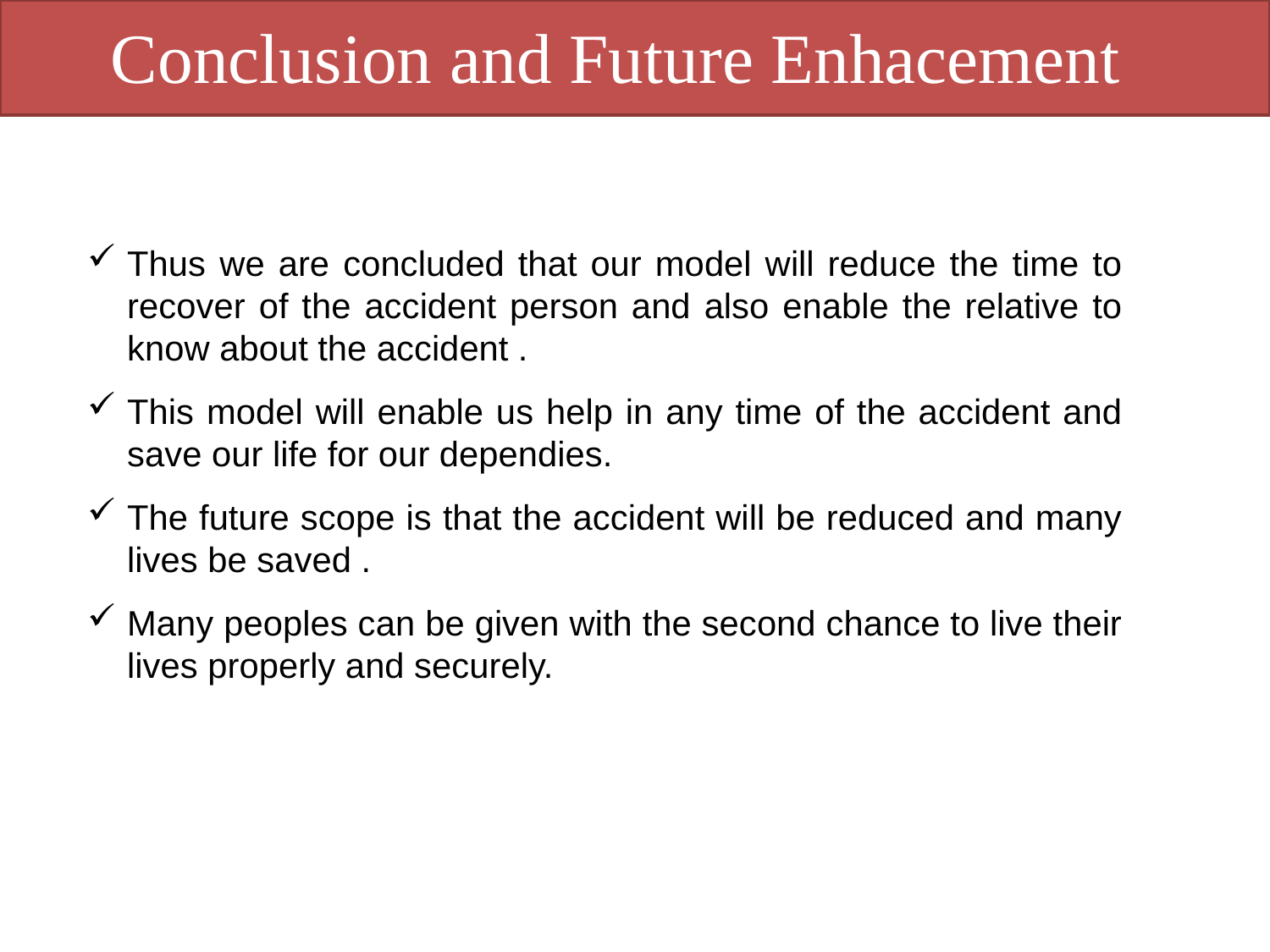

Conclusion and Future Enhacement
Thus we are concluded that our model will reduce the time to recover of the accident person and also enable the relative to know about the accident .
This model will enable us help in any time of the accident and save our life for our dependies.
The future scope is that the accident will be reduced and many lives be saved .
Many peoples can be given with the second chance to live their lives properly and securely.
NAME:                  REGISTER NO.: PAGE NO:  08
SRR/CSE/MINI PROJECT/REVIEW2